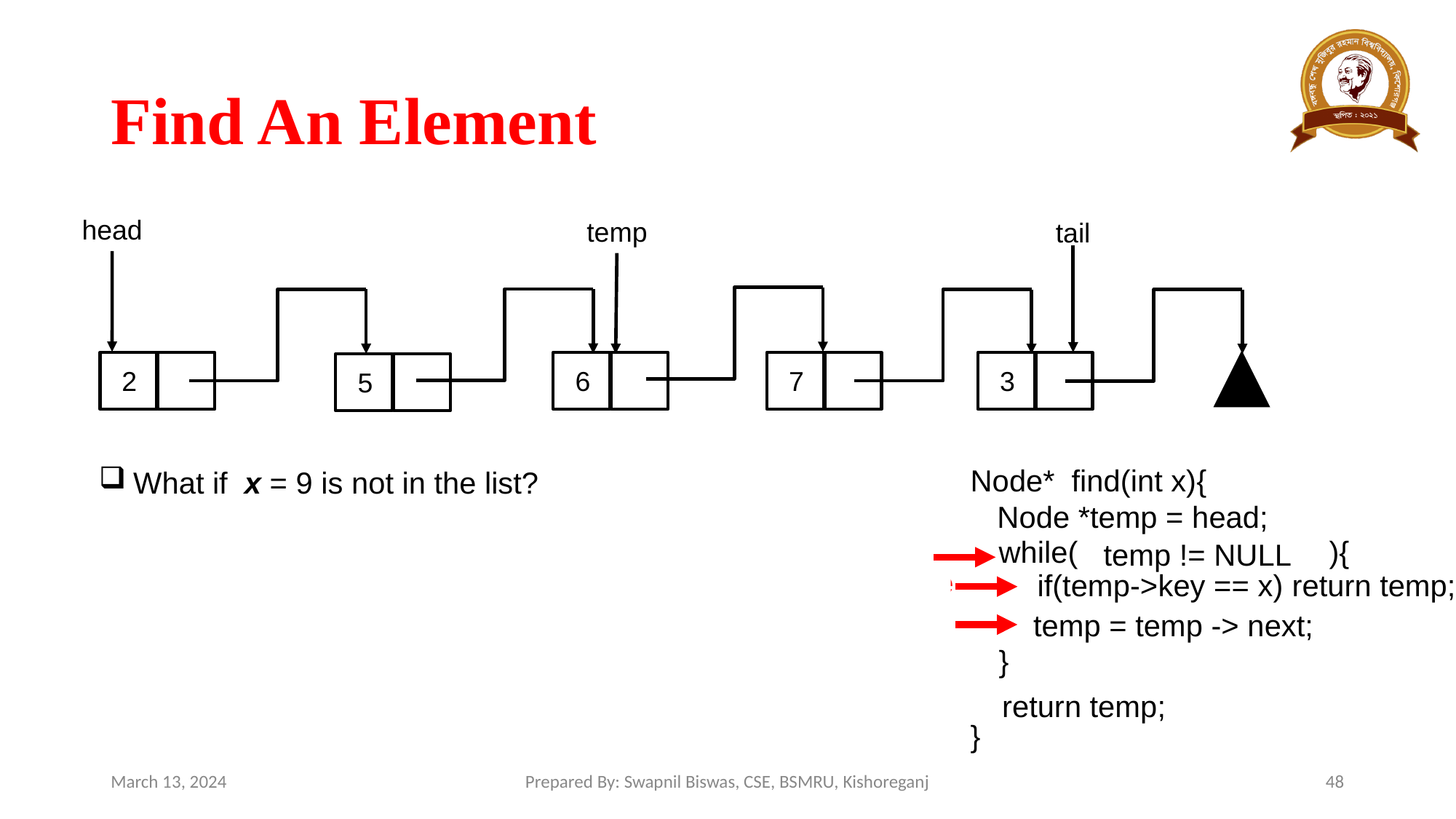

# Find An Element
head
temp
tail

7

3

2
6
5
Node*  find(int x){

}
What if  x = 9 is not in the list?
Node *temp = head;
while(                              ){

}
true
temp != NULL

false
if(temp->key == x)
return temp;

temp = temp -> next;
return temp;
March 13, 2024
Prepared By: Swapnil Biswas, CSE, BSMRU, Kishoreganj
48